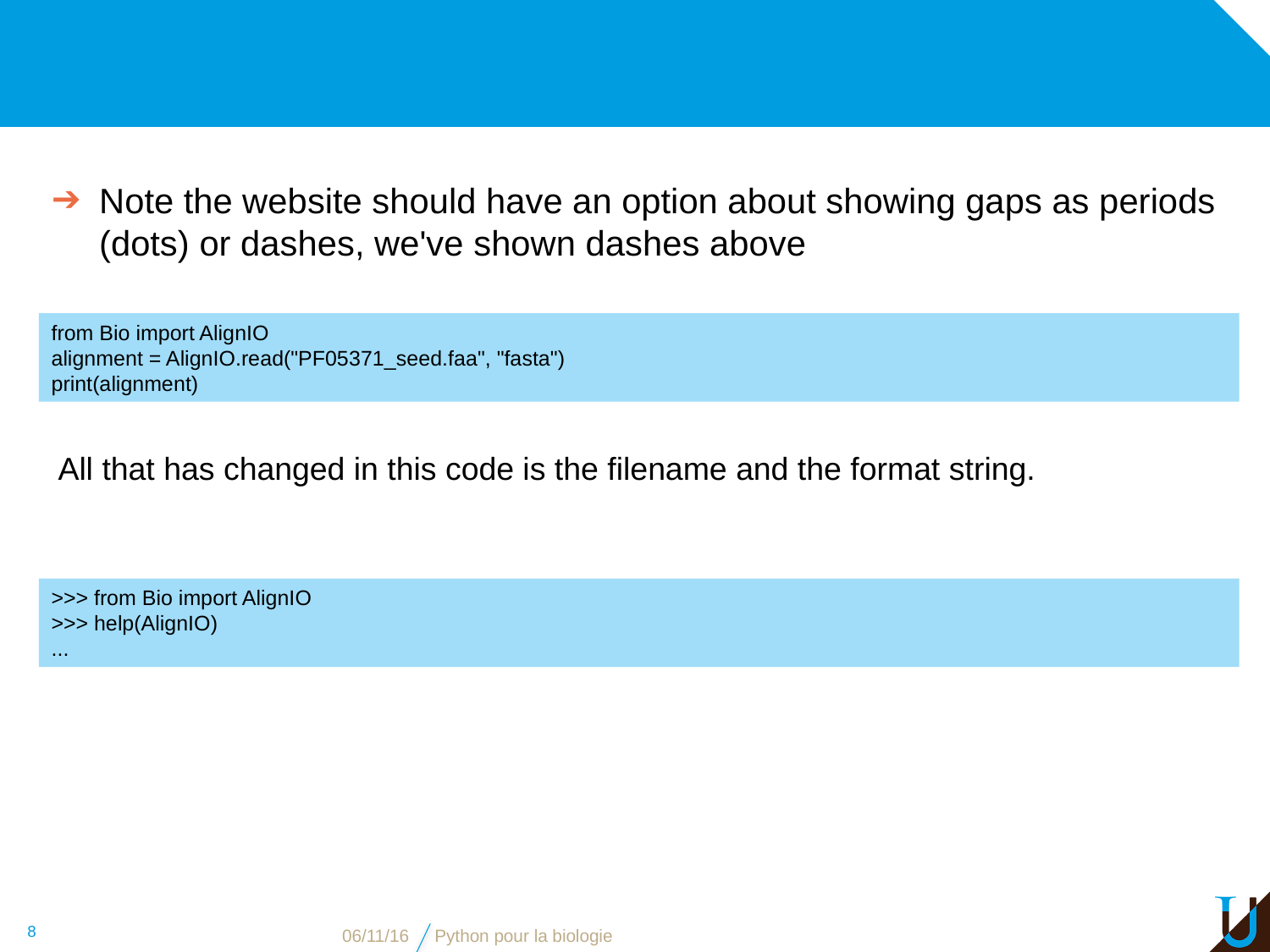

#
Note the website should have an option about showing gaps as periods (dots) or dashes, we've shown dashes above

from Bio import AlignIO
alignment = AlignIO.read("PF05371_seed.faa", "fasta")
print(alignment)
All that has changed in this code is the filename and the format string.
>>> from Bio import AlignIO
>>> help(AlignIO)
...
8
06/11/16
Python pour la biologie